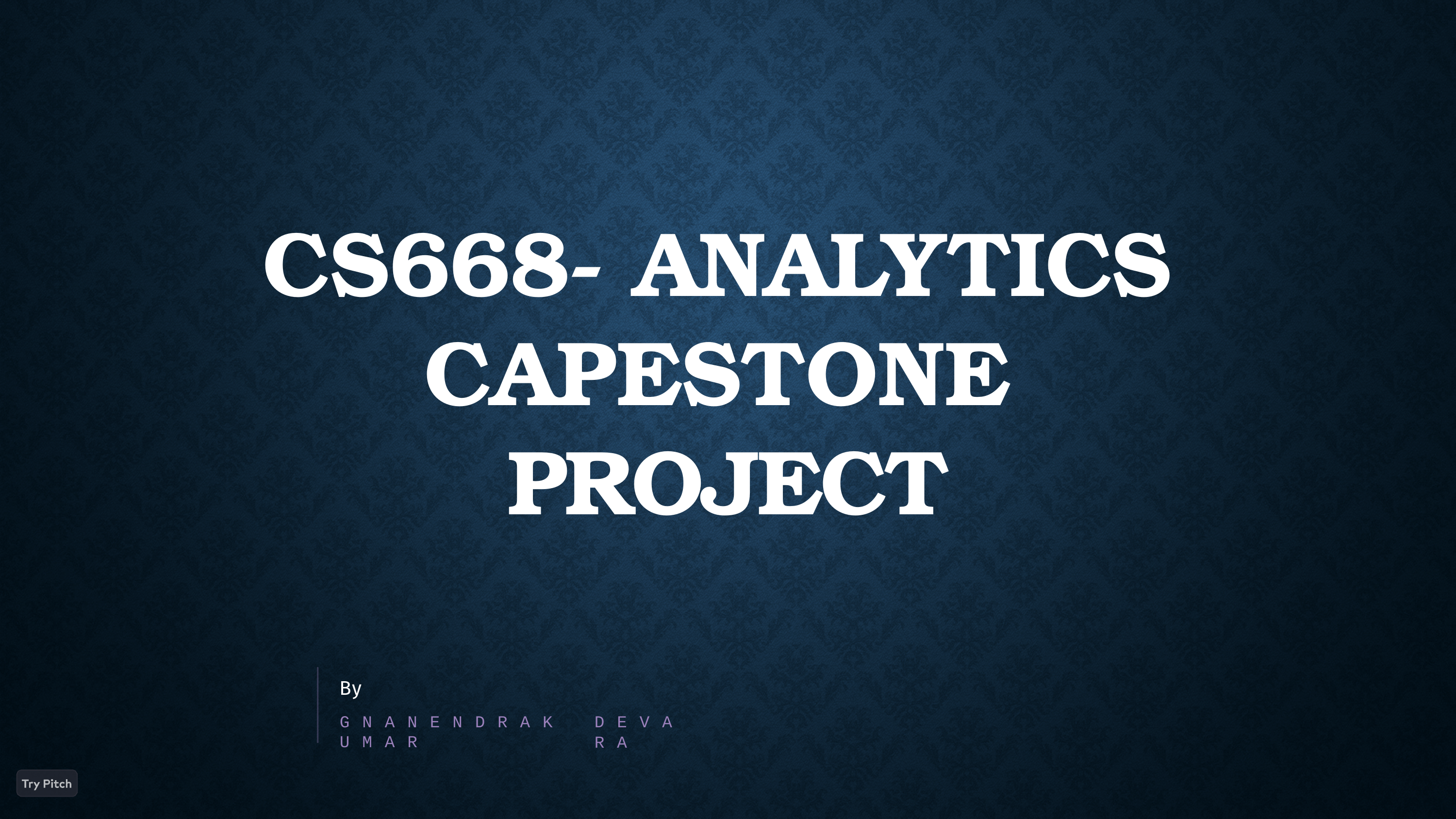

# CS668- Analytics Capestone
Project

By
G N A N E N D R A K U M A R
D E V A R A